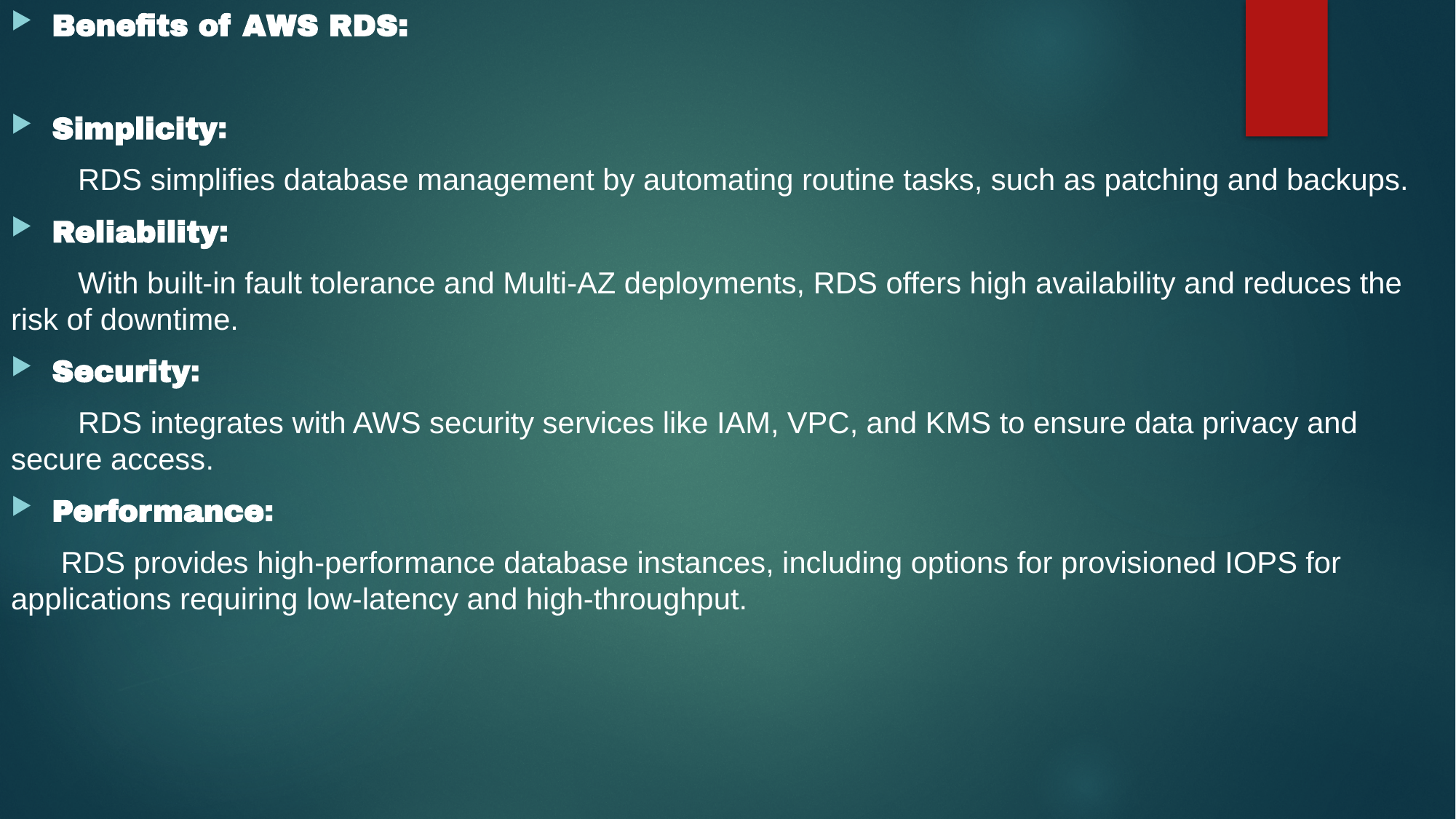

Benefits of AWS RDS:

Simplicity:
        RDS simplifies database management by automating routine tasks, such as patching and backups.
Reliability:
        With built-in fault tolerance and Multi-AZ deployments, RDS offers high availability and reduces the risk of downtime.
Security:
        RDS integrates with AWS security services like IAM, VPC, and KMS to ensure data privacy and secure access.
Performance:
      RDS provides high-performance database instances, including options for provisioned IOPS for applications requiring low-latency and high-throughput.